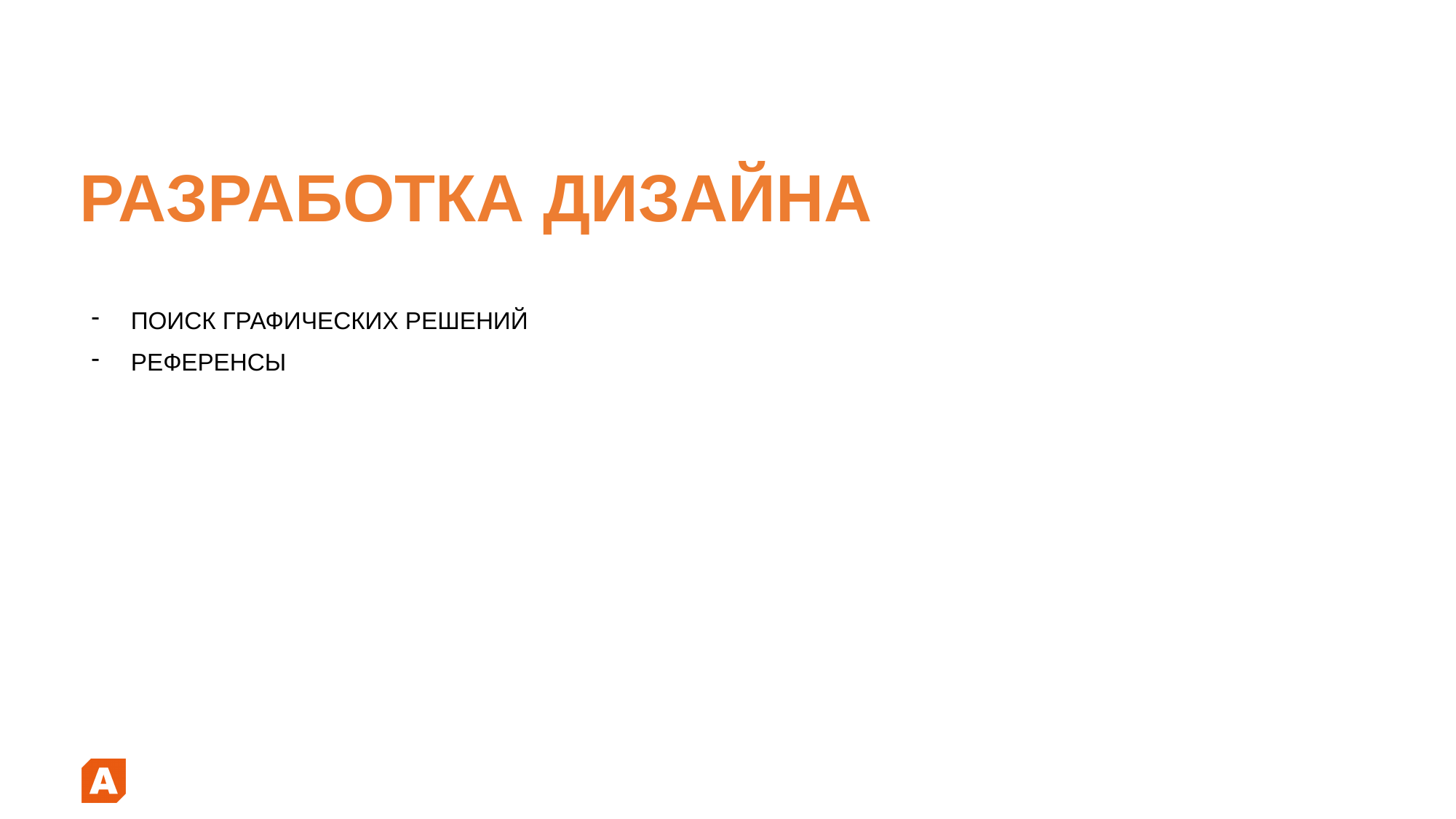

# РАЗРАБОТКА ДИЗАЙНА
ПОИСК ГРАФИЧЕСКИХ РЕШЕНИЙ
РЕФЕРЕНСЫ